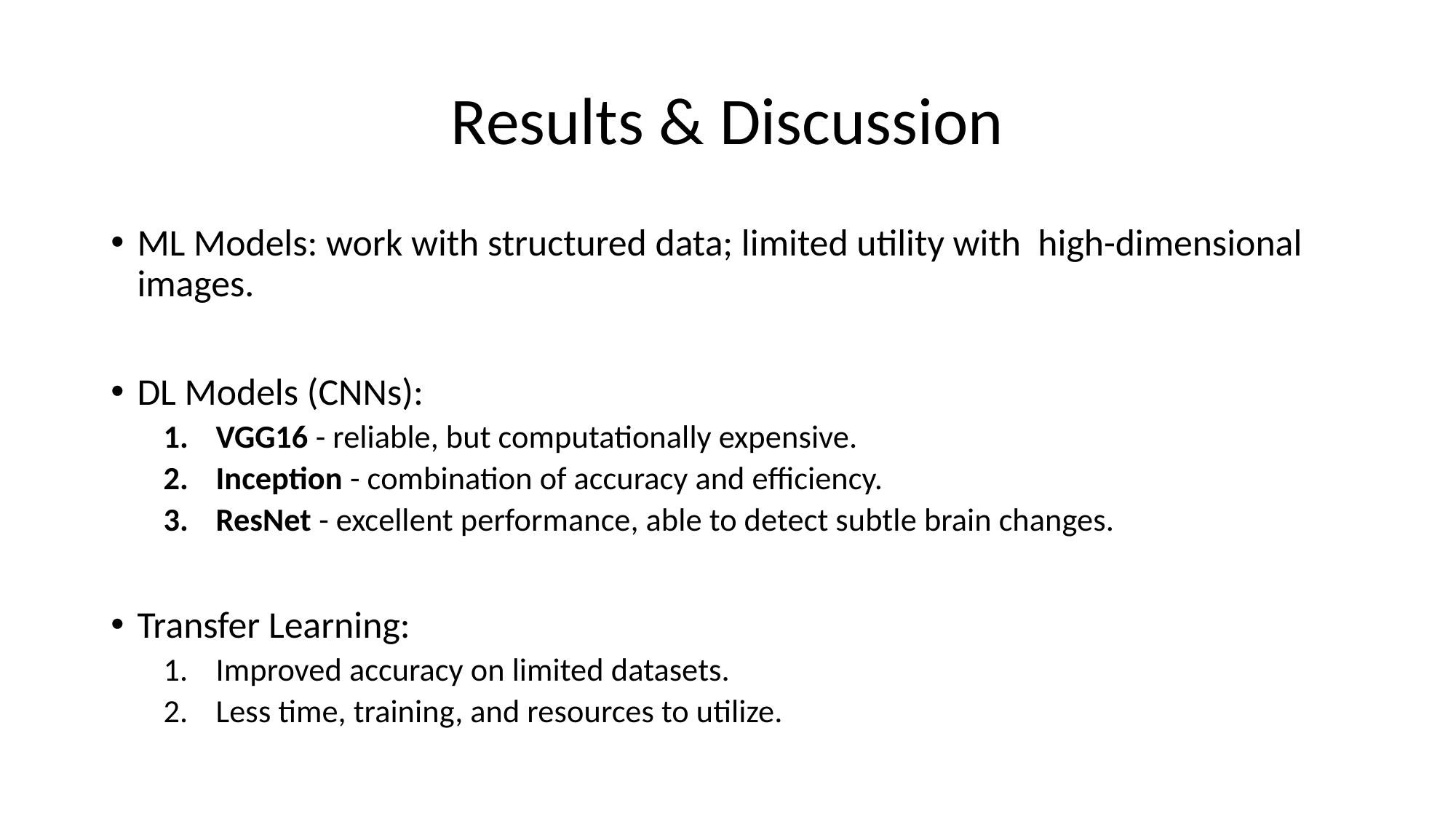

# Results & Discussion
ML Models: work with structured data; limited utility with  high-dimensional images.

DL Models (CNNs):
VGG16 - reliable, but computationally expensive.
Inception - combination of accuracy and efficiency.
ResNet - excellent performance, able to detect subtle brain changes.

Transfer Learning:
Improved accuracy on limited datasets.
Less time, training, and resources to utilize.